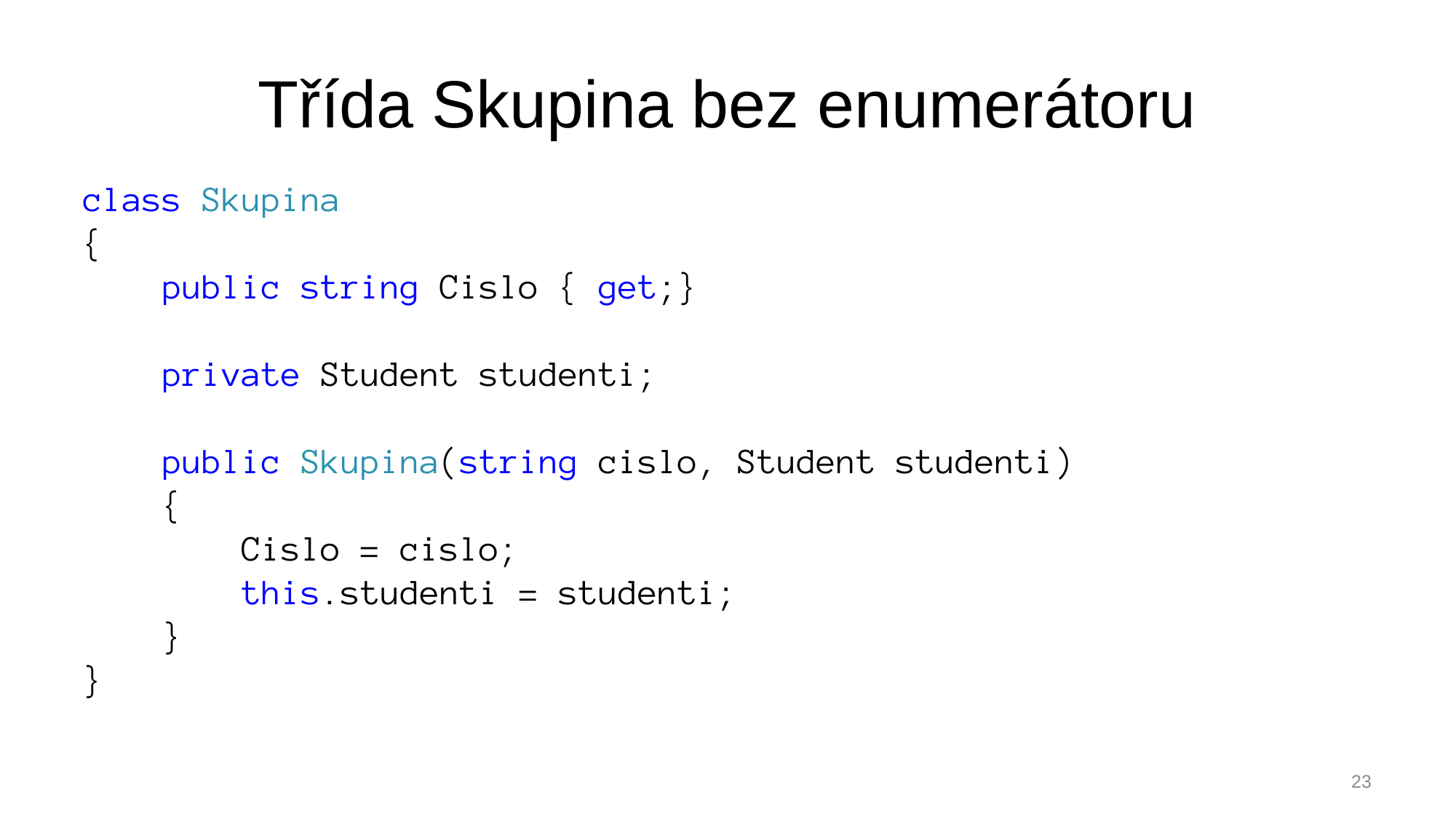

# Třída Skupina bez enumerátoru
class Skupina
{
    public string Cislo { get;}

    private Student studenti;

    public Skupina(string cislo, Student studenti)
    {
        Cislo = cislo;
        this.studenti = studenti;
    }
}
23